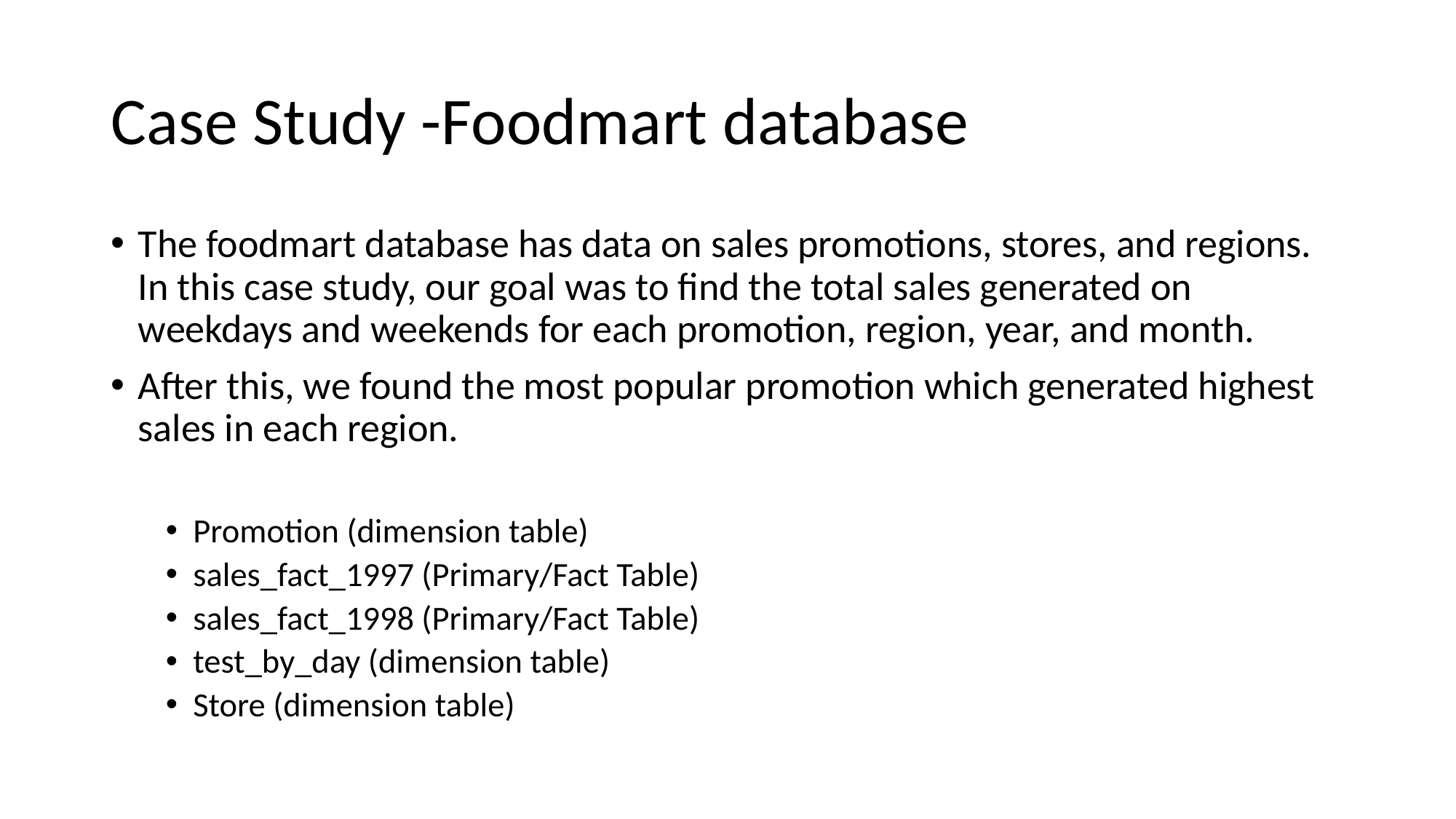

# Case Study -Foodmart database
The foodmart database has data on sales promotions, stores, and regions. In this case study, our goal was to find the total sales generated on weekdays and weekends for each promotion, region, year, and month.
After this, we found the most popular promotion which generated highest sales in each region.

Promotion (dimension table)
sales_fact_1997 (Primary/Fact Table)
sales_fact_1998 (Primary/Fact Table)
test_by_day (dimension table)
Store (dimension table)